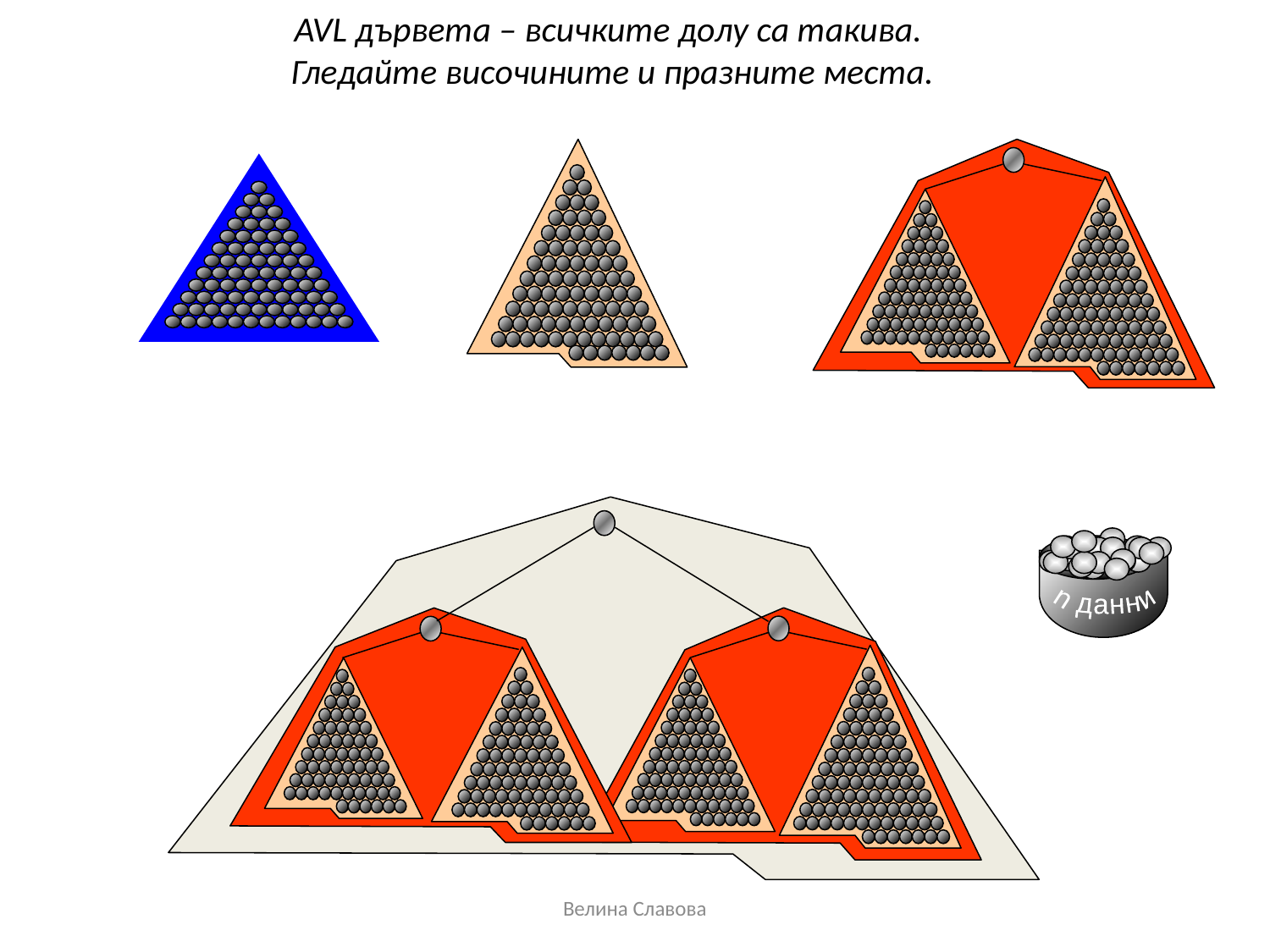

AVL дървета – всичките долу са такива.
Гледайте височините и празните места.

n данни

Велина Славова